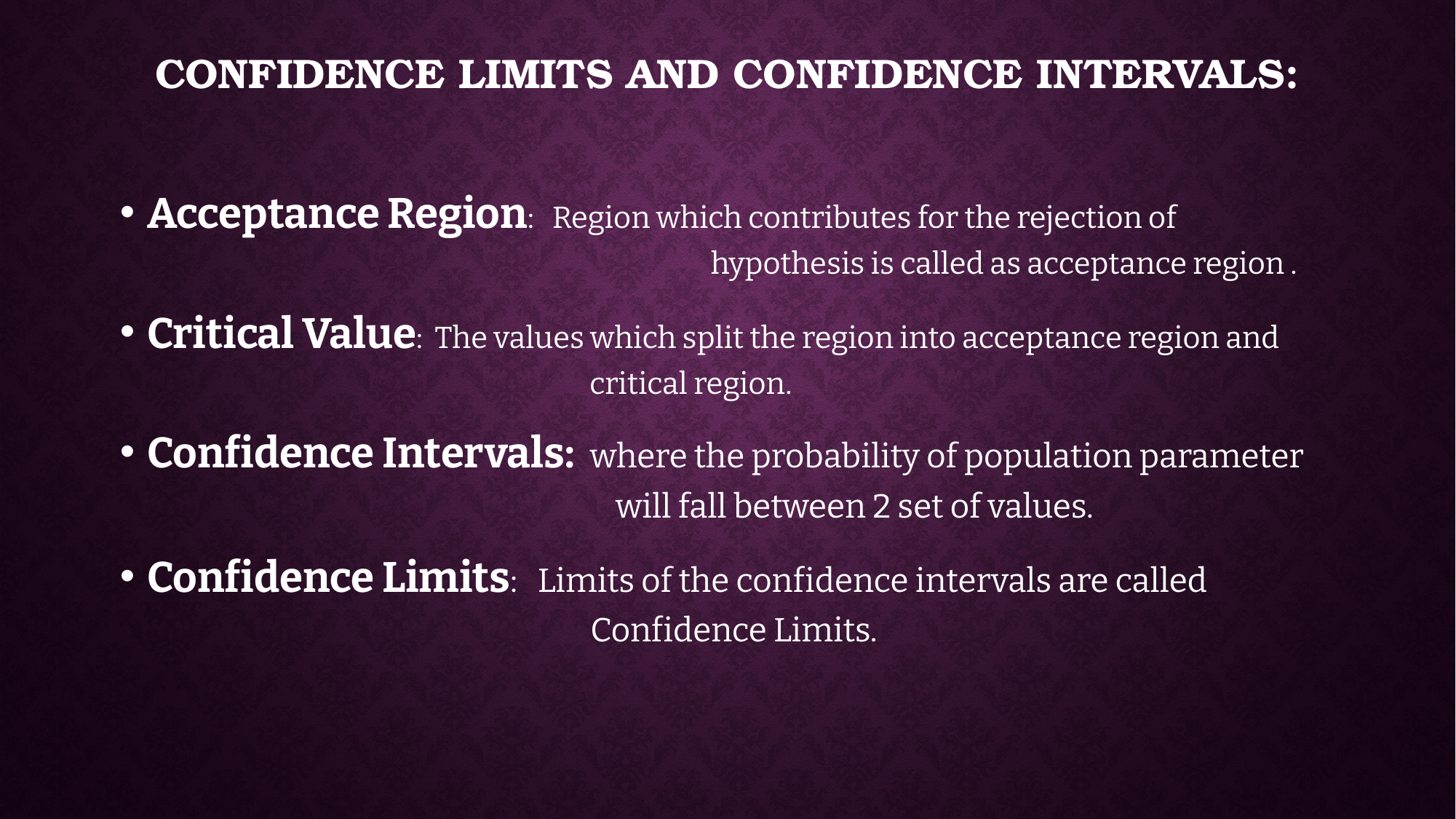

# Confidence limits and confidence intervals:
Acceptance Region:   Region which contributes for the rejection of                			  	 	   hypothesis is called as acceptance region .
Critical Value:  The values which split the region into acceptance region and 				 critical region.
Confidence Intervals:  where the probability of population parameter 			                     will fall between 2 set of values.
Confidence Limits:   Limits of the confidence intervals are called 					 Confidence Limits.